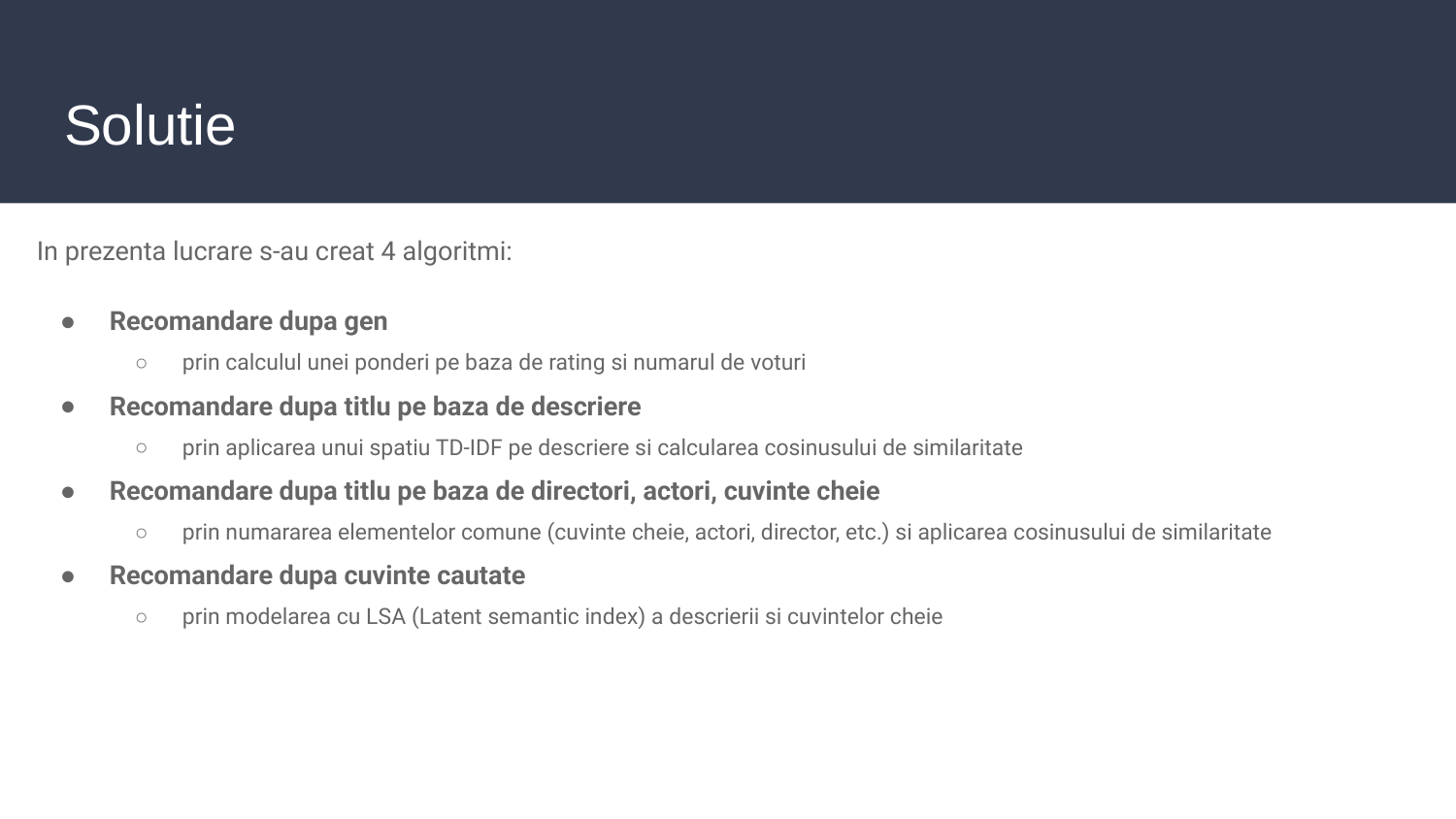

# Solutie
In prezenta lucrare s-au creat 4 algoritmi:
Recomandare dupa gen
prin calculul unei ponderi pe baza de rating si numarul de voturi
Recomandare dupa titlu pe baza de descriere
prin aplicarea unui spatiu TD-IDF pe descriere si calcularea cosinusului de similaritate
Recomandare dupa titlu pe baza de directori, actori, cuvinte cheie
prin numararea elementelor comune (cuvinte cheie, actori, director, etc.) si aplicarea cosinusului de similaritate
Recomandare dupa cuvinte cautate
prin modelarea cu LSA (Latent semantic index) a descrierii si cuvintelor cheie